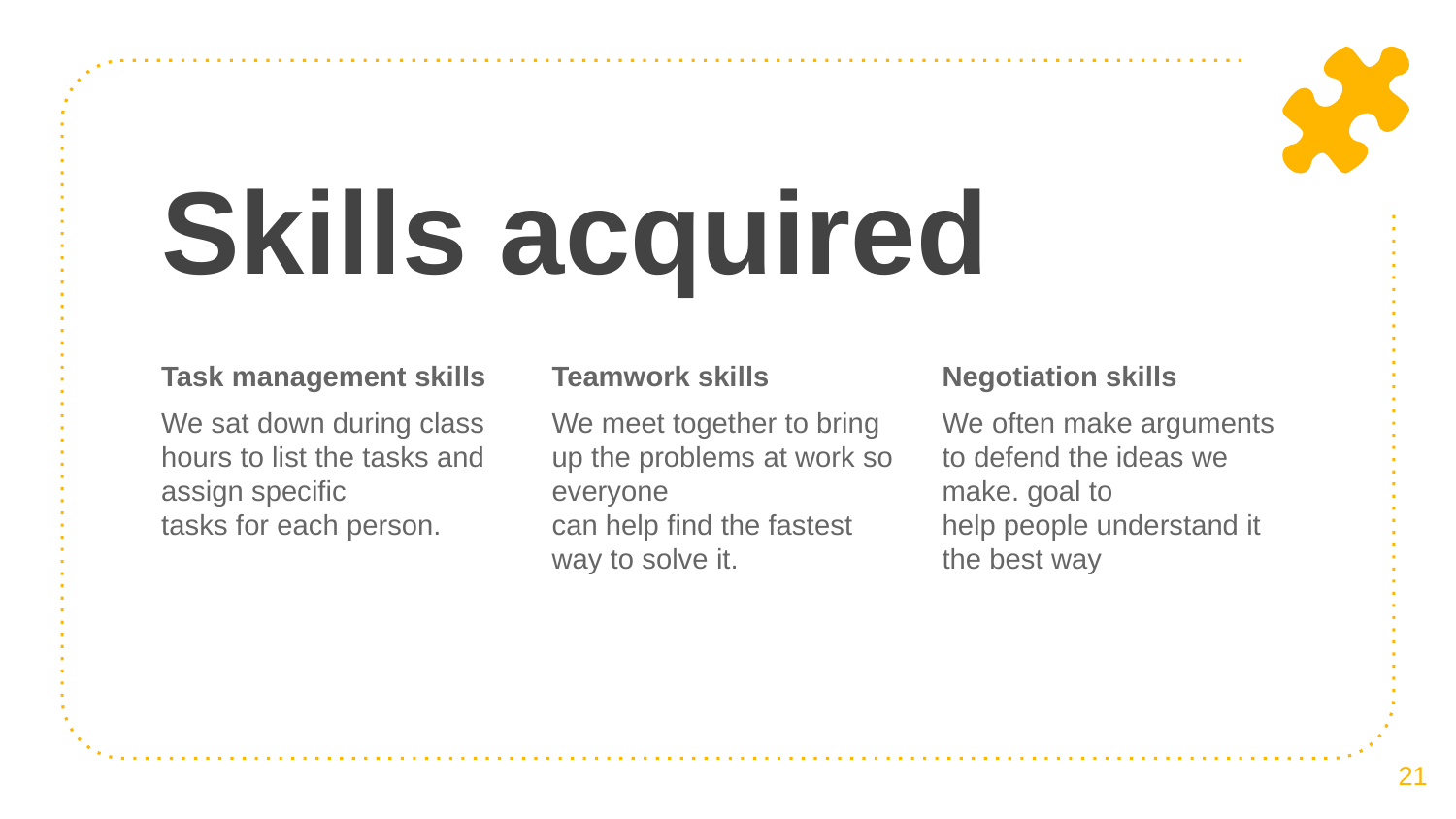

# Skills acquired
Task management skills
We sat down during class hours to list the tasks and assign specific
tasks for each person.
Teamwork skills
We meet together to bring up the problems at work so everyone
can help find the fastest way to solve it.
Negotiation skills
We often make arguments to defend the ideas we make. goal to
help people understand it the best way
21